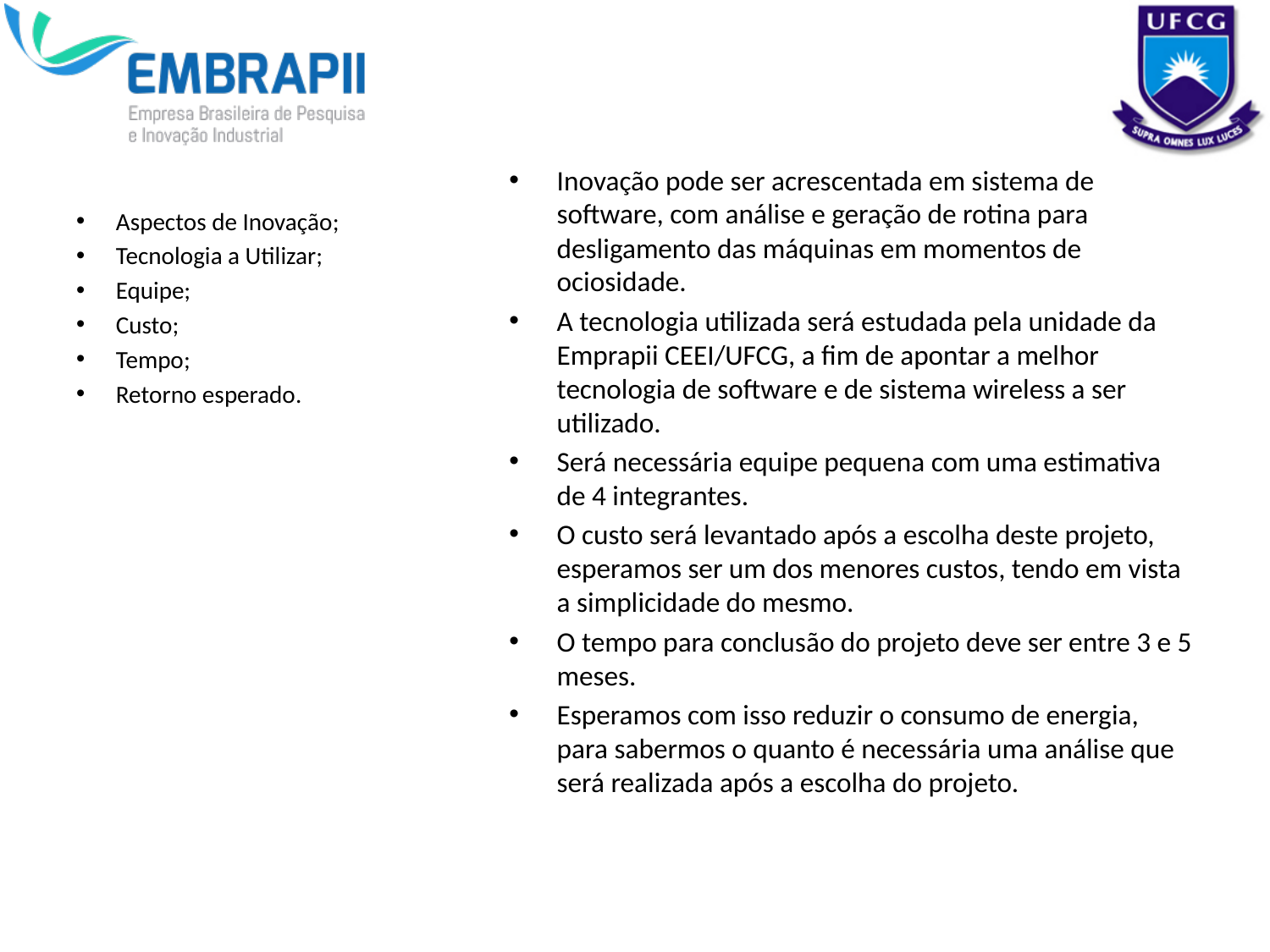

Inovação pode ser acrescentada em sistema de software, com análise e geração de rotina para desligamento das máquinas em momentos de ociosidade.
A tecnologia utilizada será estudada pela unidade da Emprapii CEEI/UFCG, a fim de apontar a melhor tecnologia de software e de sistema wireless a ser utilizado.
Será necessária equipe pequena com uma estimativa de 4 integrantes.
O custo será levantado após a escolha deste projeto, esperamos ser um dos menores custos, tendo em vista a simplicidade do mesmo.
O tempo para conclusão do projeto deve ser entre 3 e 5 meses.
Esperamos com isso reduzir o consumo de energia, para sabermos o quanto é necessária uma análise que será realizada após a escolha do projeto.
Aspectos de Inovação;
Tecnologia a Utilizar;
Equipe;
Custo;
Tempo;
Retorno esperado.